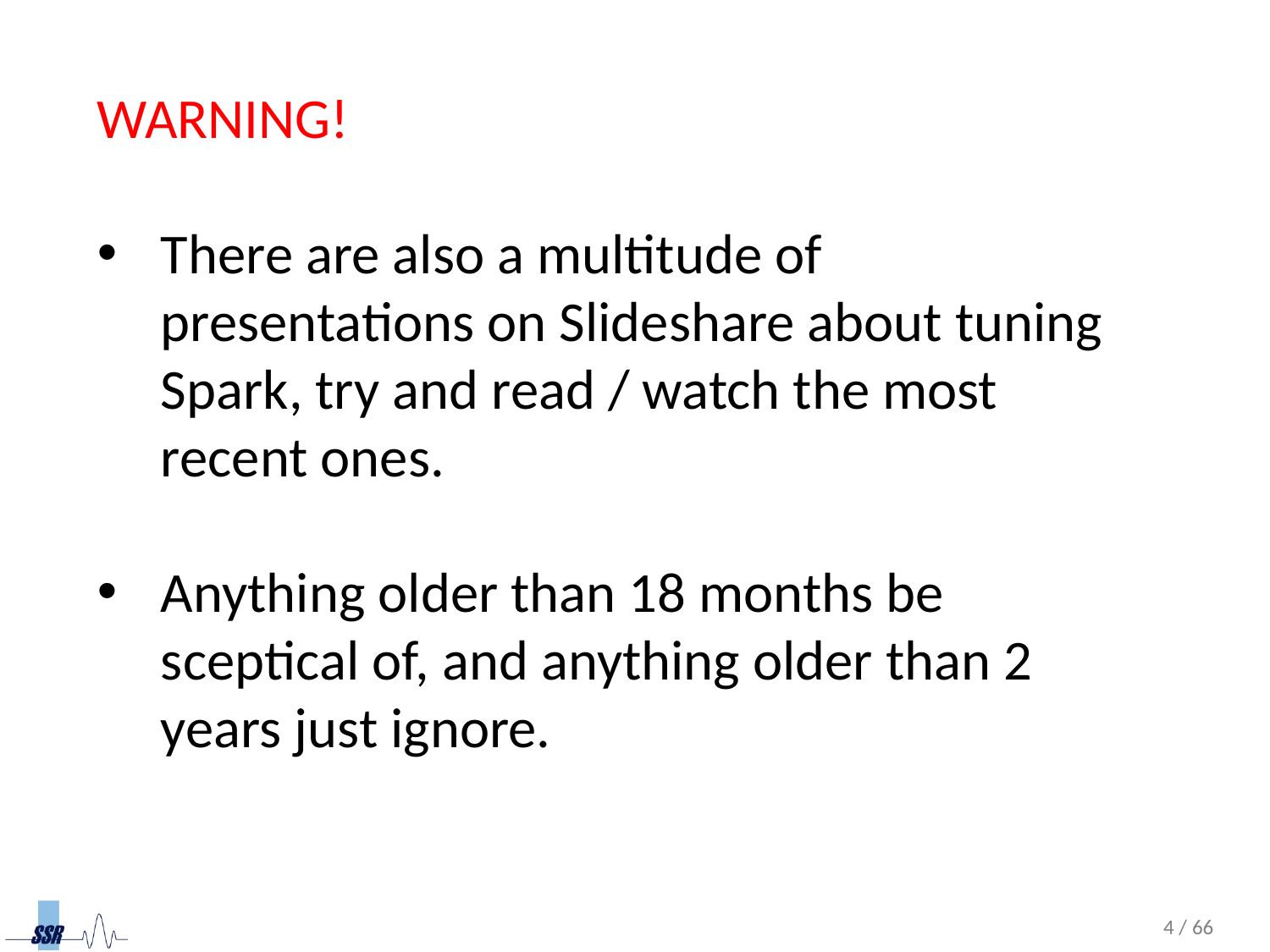

WARNING!

There are also a multitude of presentations on Slideshare about tuning Spark, try and read / watch the most recent ones.

Anything older than 18 months be sceptical of, and anything older than 2 years just ignore.